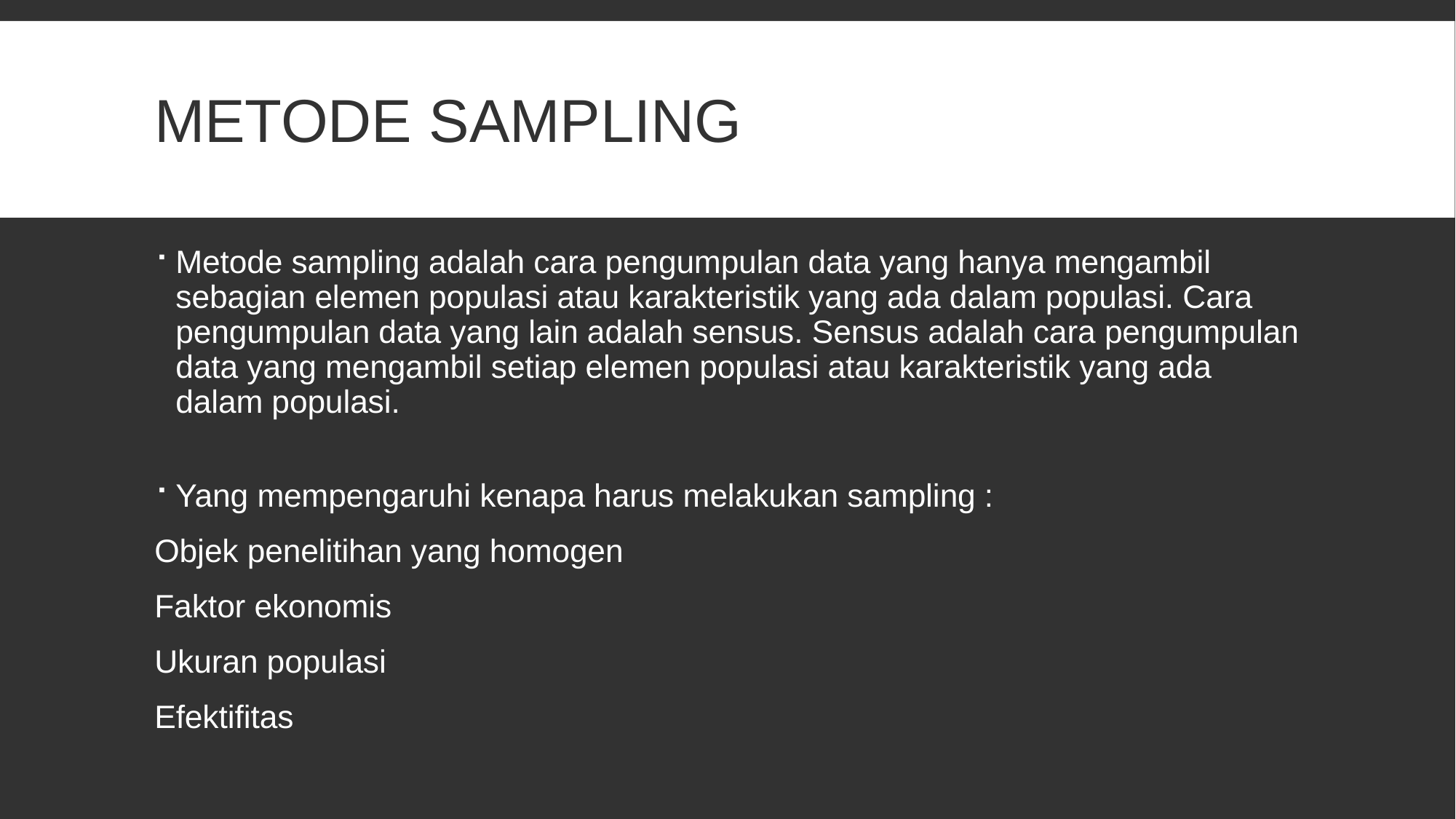

# Metode Sampling
Metode sampling adalah cara pengumpulan data yang hanya mengambil sebagian elemen populasi atau karakteristik yang ada dalam populasi. Cara pengumpulan data yang lain adalah sensus. Sensus adalah cara pengumpulan data yang mengambil setiap elemen populasi atau karakteristik yang ada dalam populasi.
Yang mempengaruhi kenapa harus melakukan sampling :
Objek penelitihan yang homogen
Faktor ekonomis
Ukuran populasi
Efektifitas